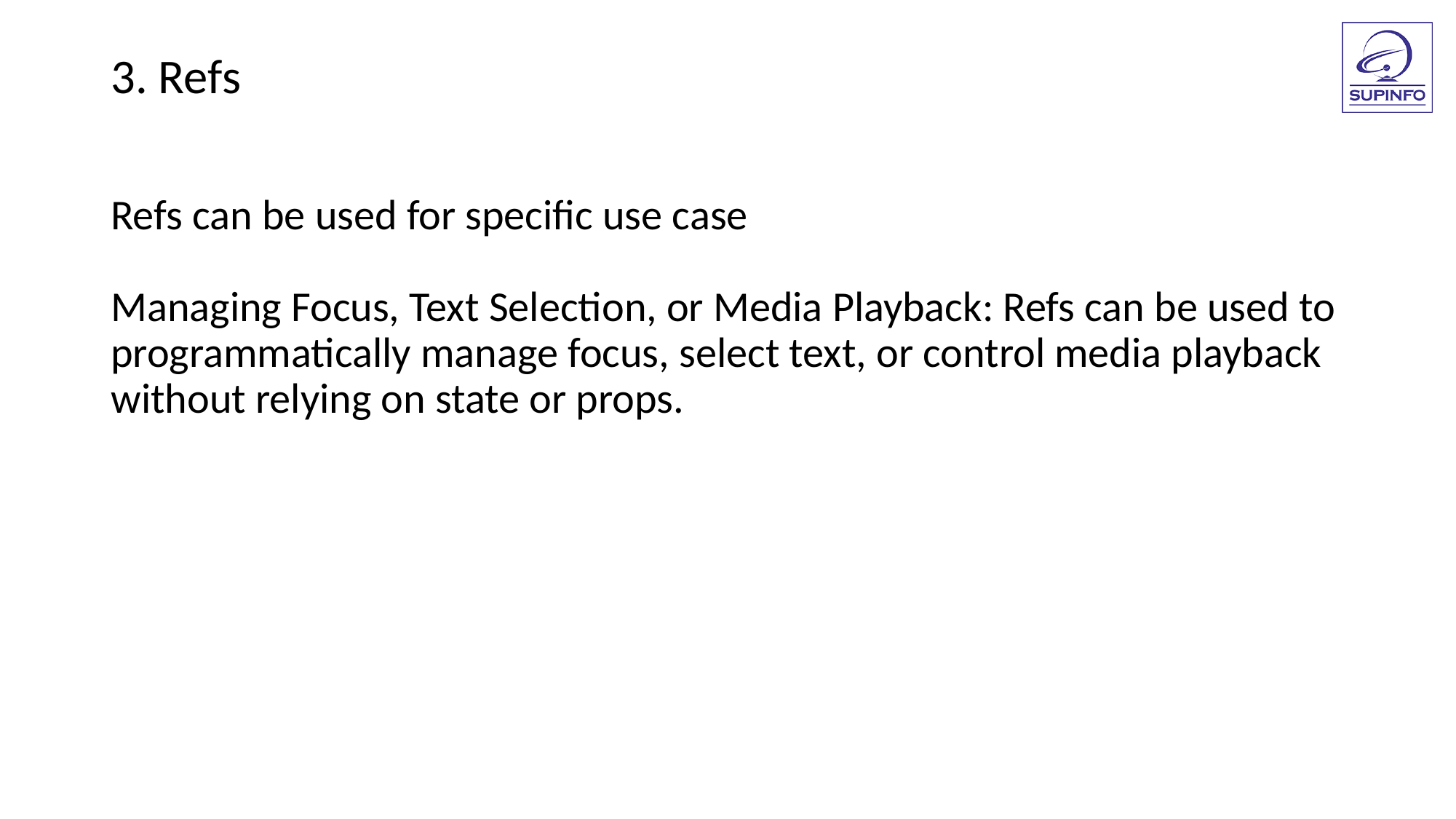

3. Refs
Refs can be used for specific use case

Managing Focus, Text Selection, or Media Playback: Refs can be used to programmatically manage focus, select text, or control media playback without relying on state or props.